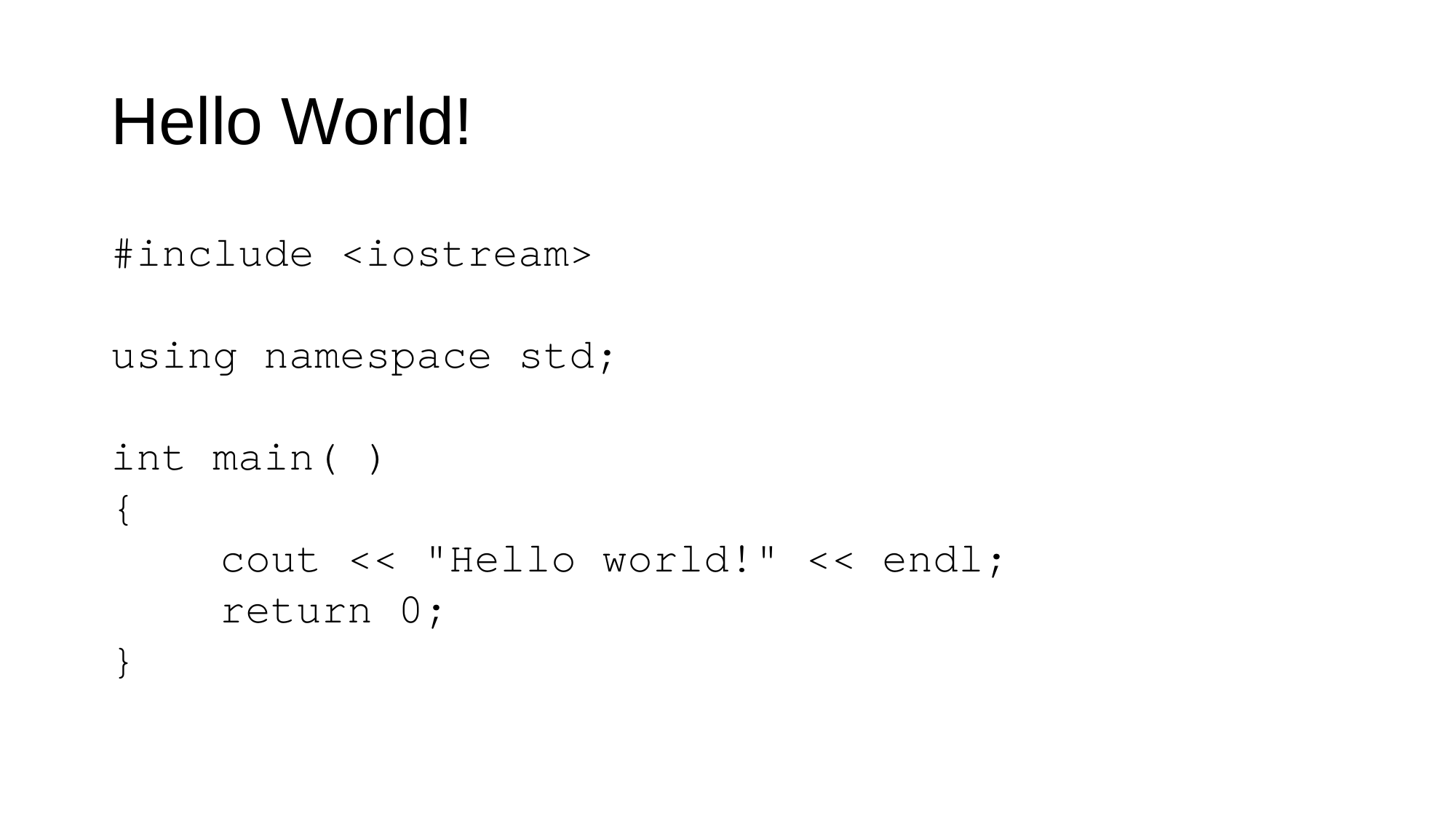

# Hello World!
#include <iostream>

using namespace std;

int main( )
{
	cout << "Hello world!" << endl;
	return 0;
}